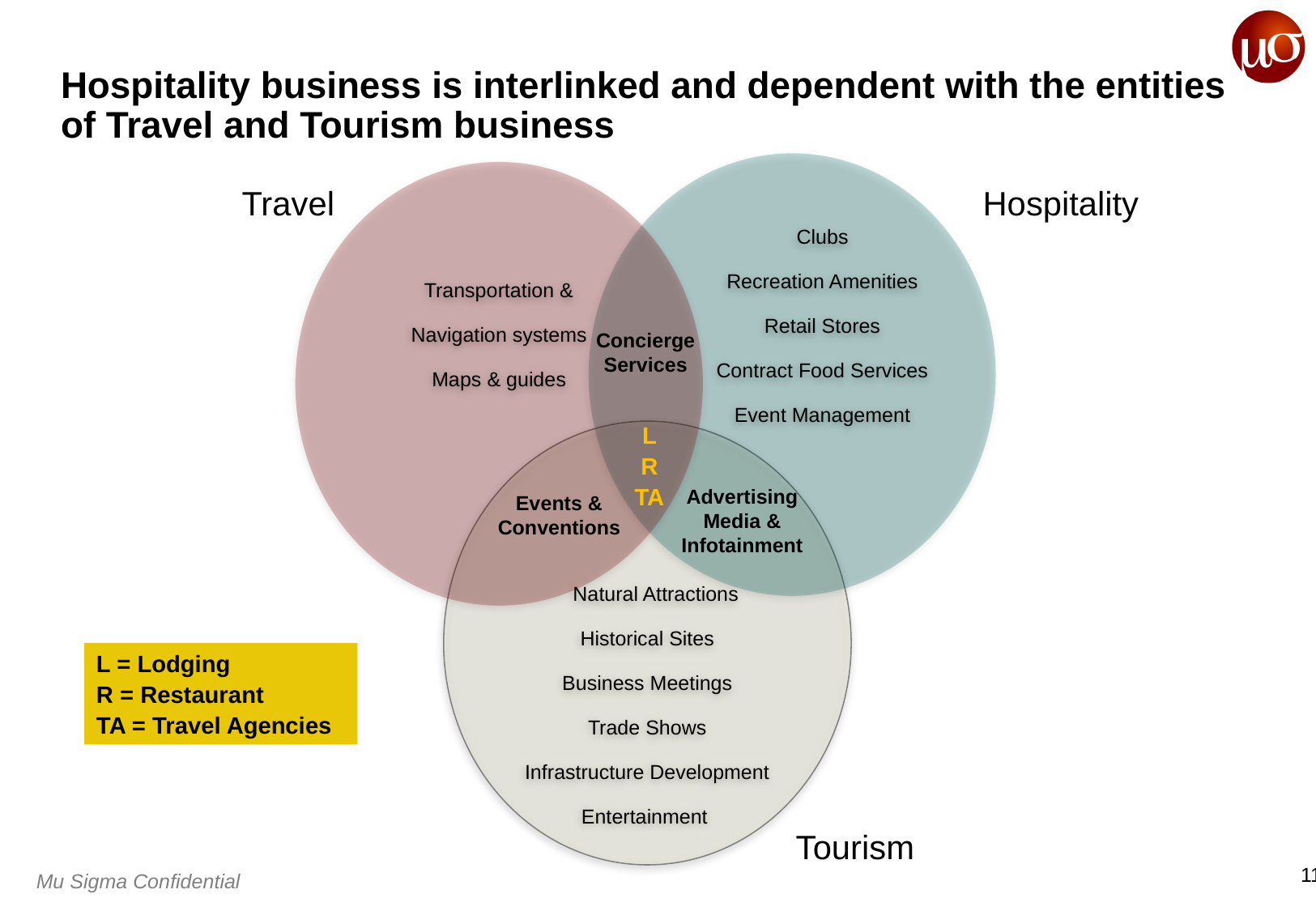

# Hospitality business is interlinked and dependent with the entities of Travel and Tourism business
Clubs
Recreation Amenities
Retail Stores
Contract Food Services
Event Management

Transportation &
Navigation systems
Maps & guides
Travel
Hospitality
Concierge Services
L
R
TA

   Natural Attractions
Historical Sites
Business Meetings
Trade Shows
Infrastructure Development
Entertainment

Advertising Media & Infotainment
Events & Conventions
L = Lodging
R = Restaurant
TA = Travel Agencies
Tourism